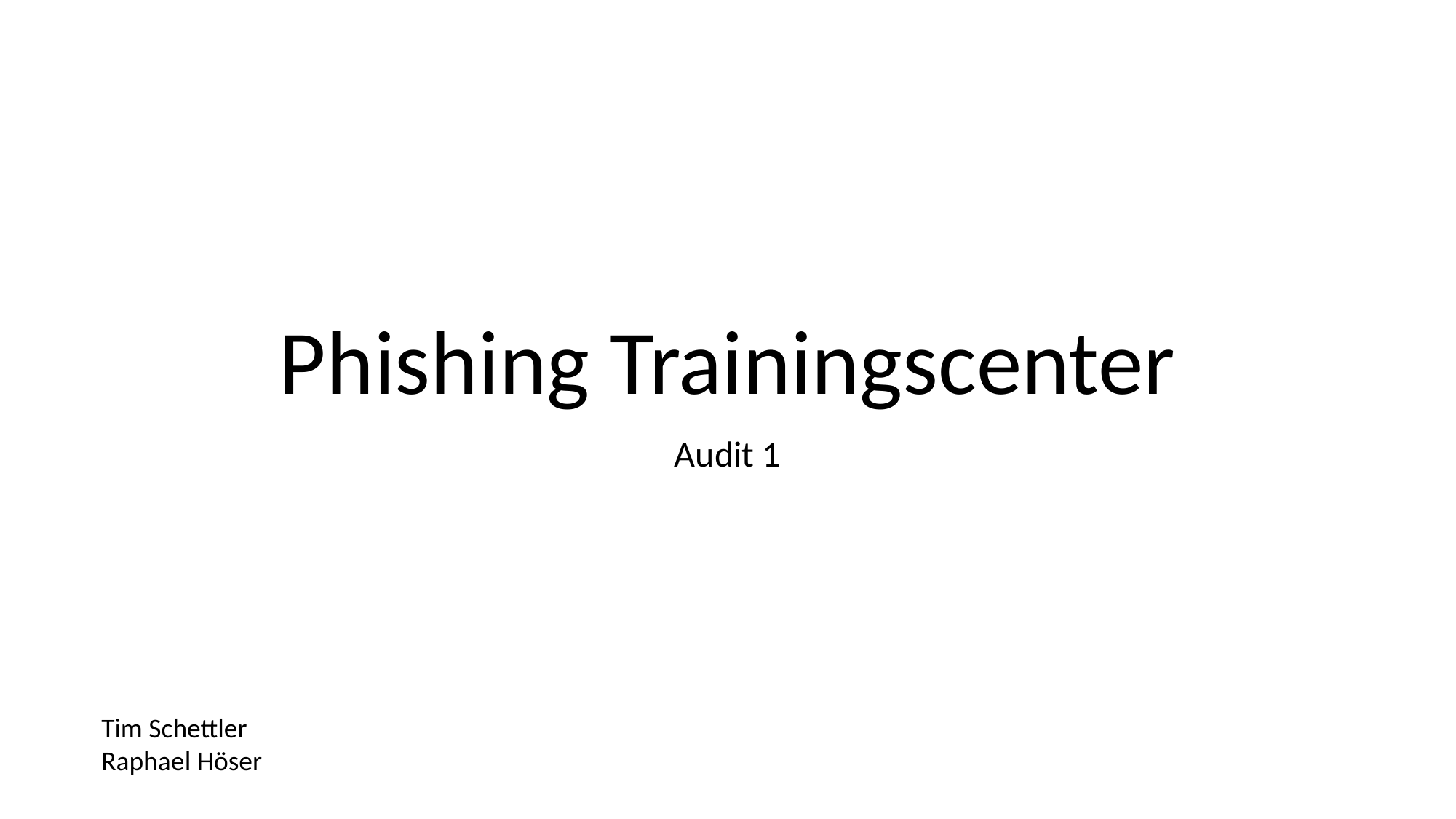

# Phishing Trainingscenter
Audit 1
Tim Schettler
Raphael Höser